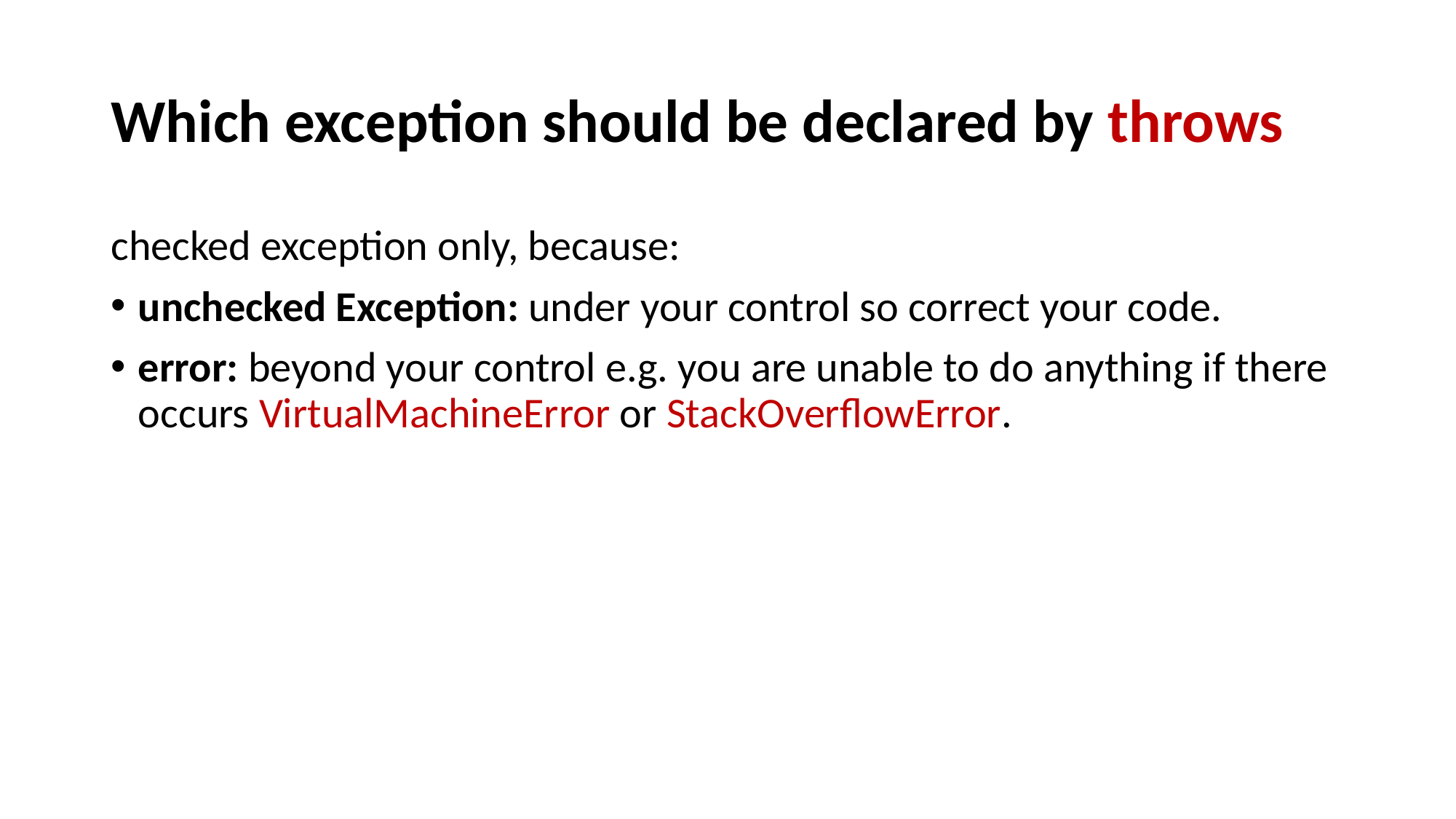

# Which exception should be declared by throws
checked exception only, because:
unchecked Exception: under your control so correct your code.
error: beyond your control e.g. you are unable to do anything if there occurs VirtualMachineError or StackOverflowError.